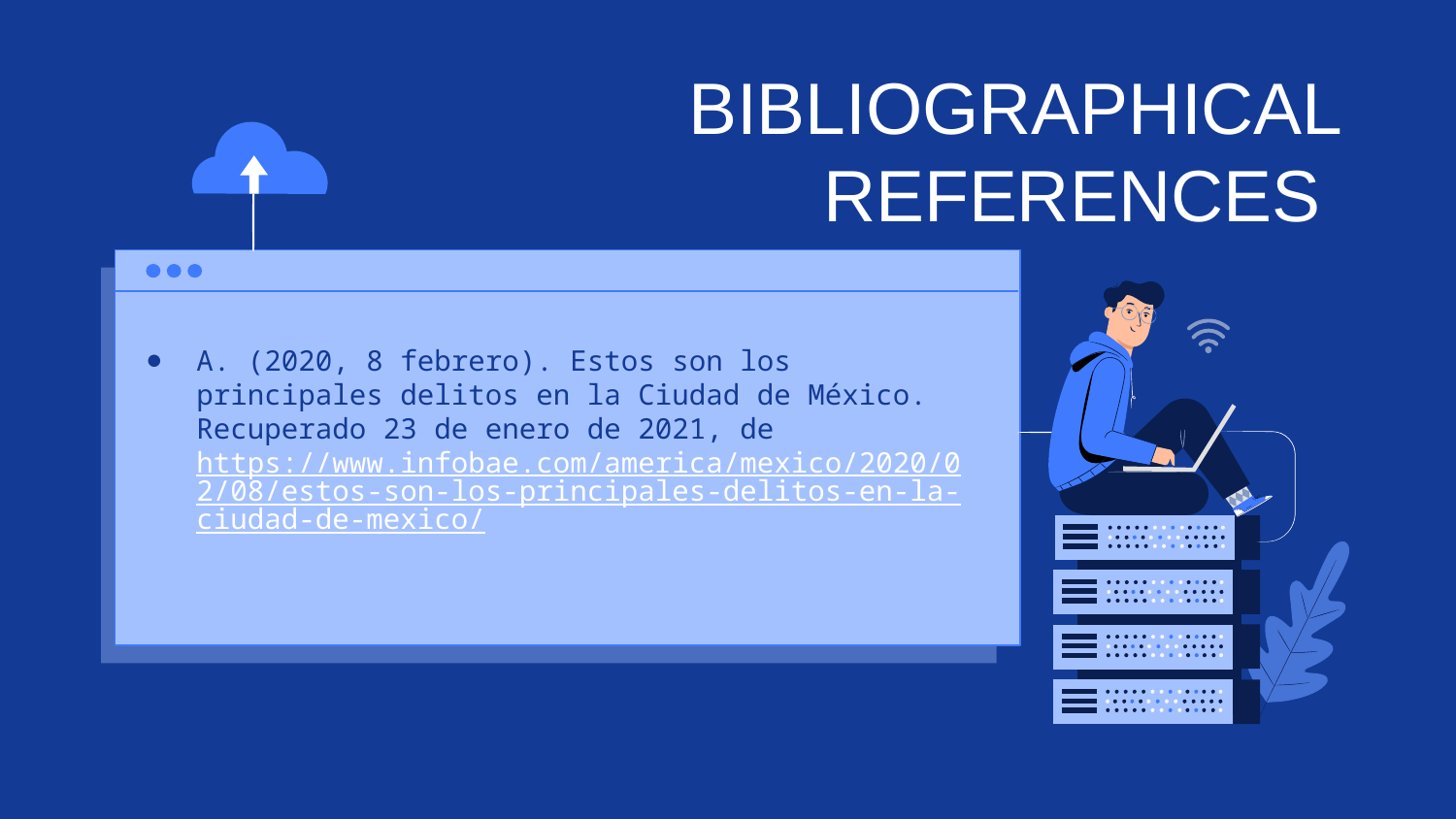

# BIBLIOGRAPHICAL REFERENCES

A. (2020, 8 febrero). Estos son los principales delitos en la Ciudad de México. Recuperado 23 de enero de 2021, de https://www.infobae.com/america/mexico/2020/02/08/estos-son-los-principales-delitos-en-la-ciudad-de-mexico/